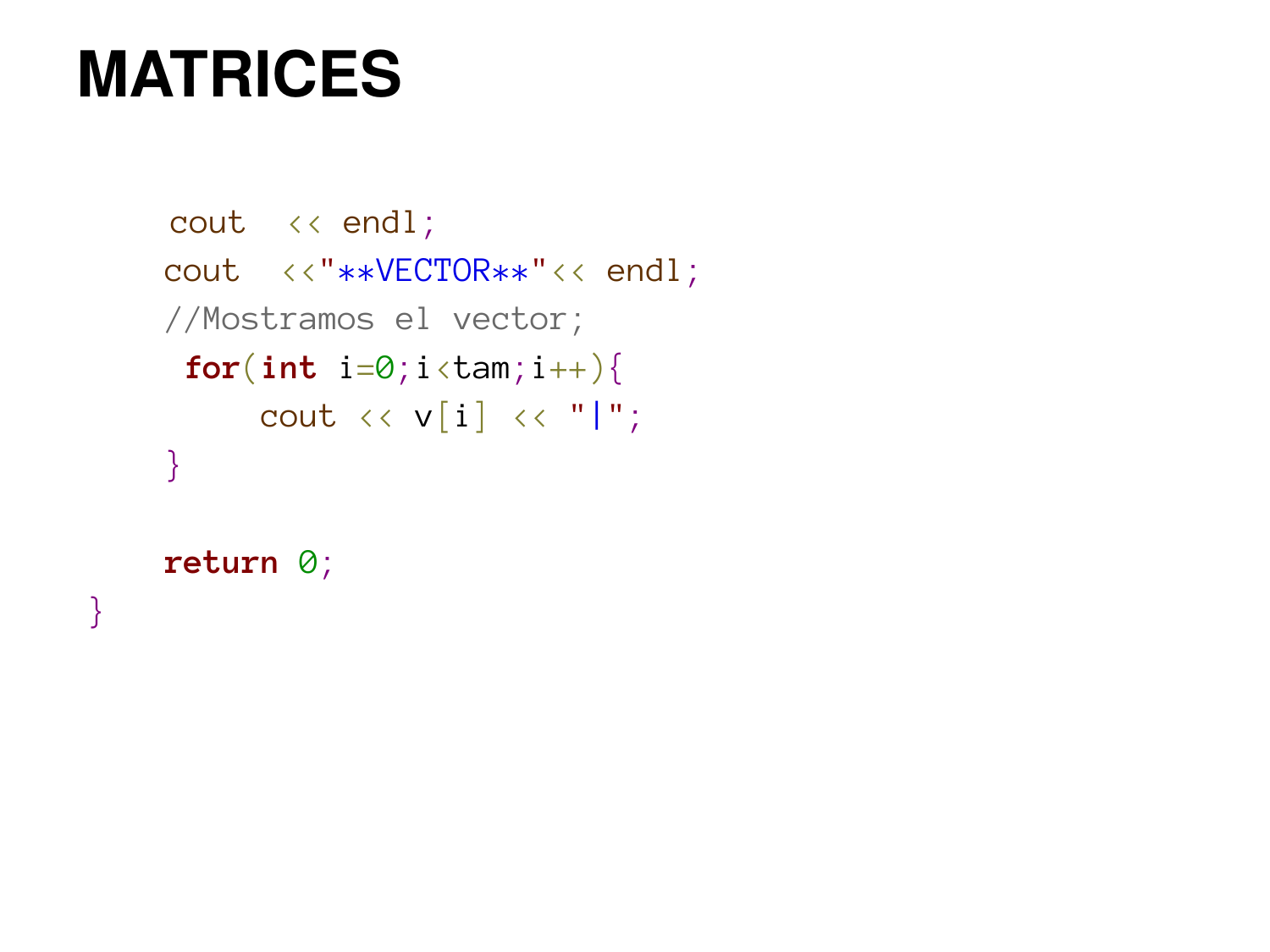

MATRICES
 cout  << endl;
    cout  <<"**VECTOR**"<< endl;
    //Mostramos el vector;
     for(int i=0;i<tam;i++){
         cout << v[i] << "|";
    }

    return 0;
}